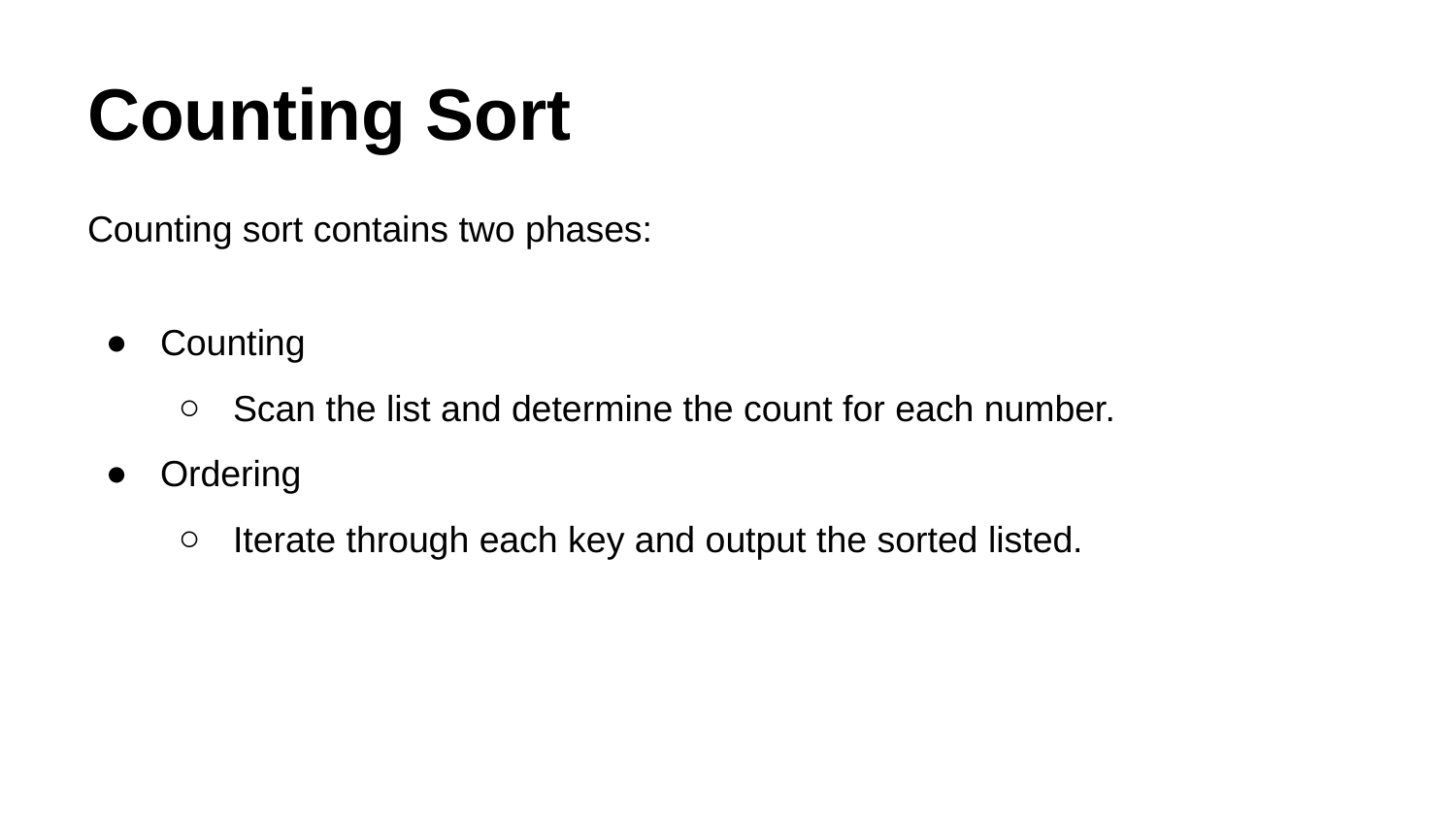

# Counting Sort
Counting sort contains two phases:

Counting
Scan the list and determine the count for each number.
Ordering
Iterate through each key and output the sorted listed.